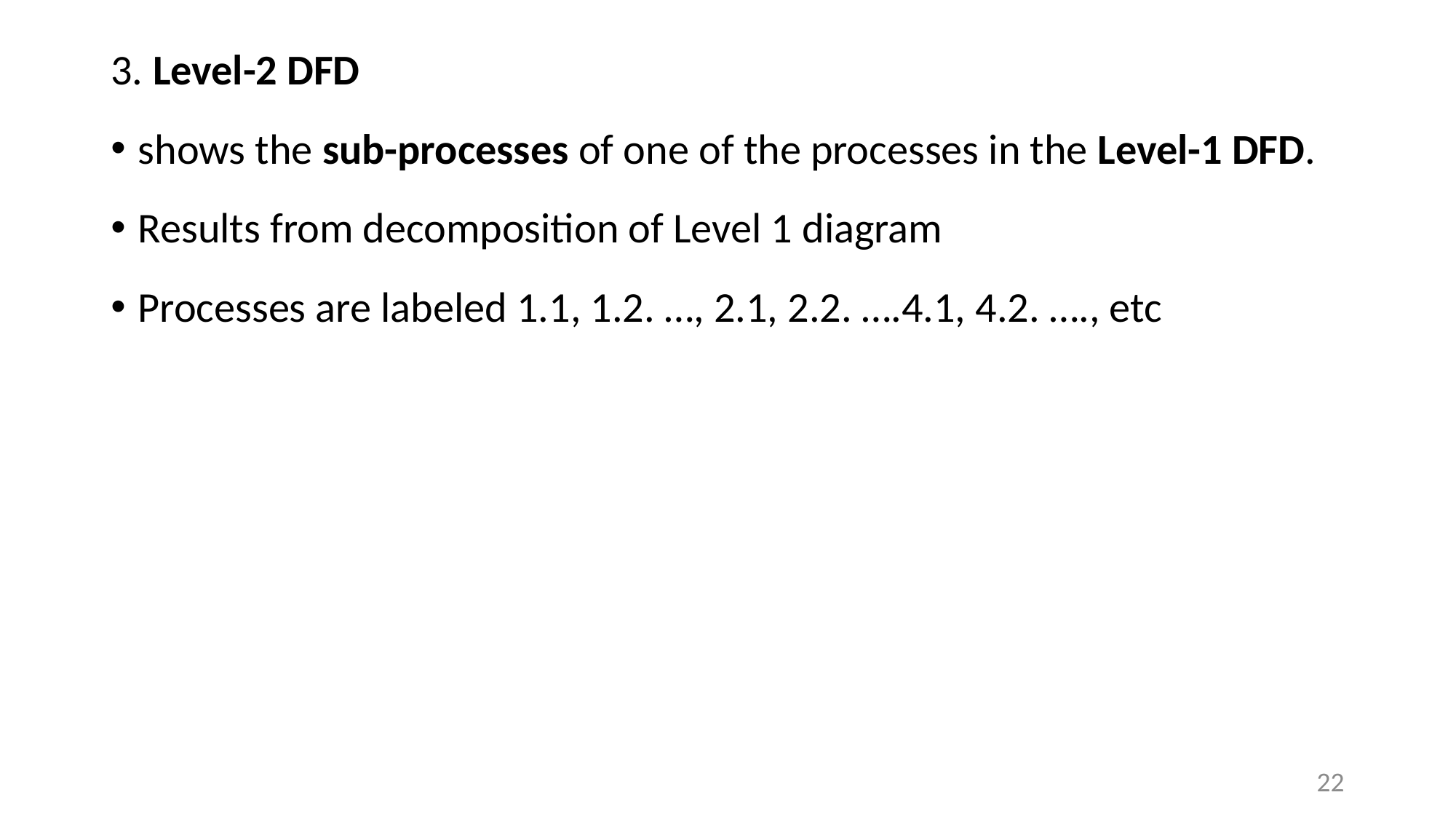

3. Level-2 DFD
shows the sub-processes of one of the processes in the Level-1 DFD.
Results from decomposition of Level 1 diagram
Processes are labeled 1.1, 1.2. …, 2.1, 2.2. ….4.1, 4.2. …., etc
22